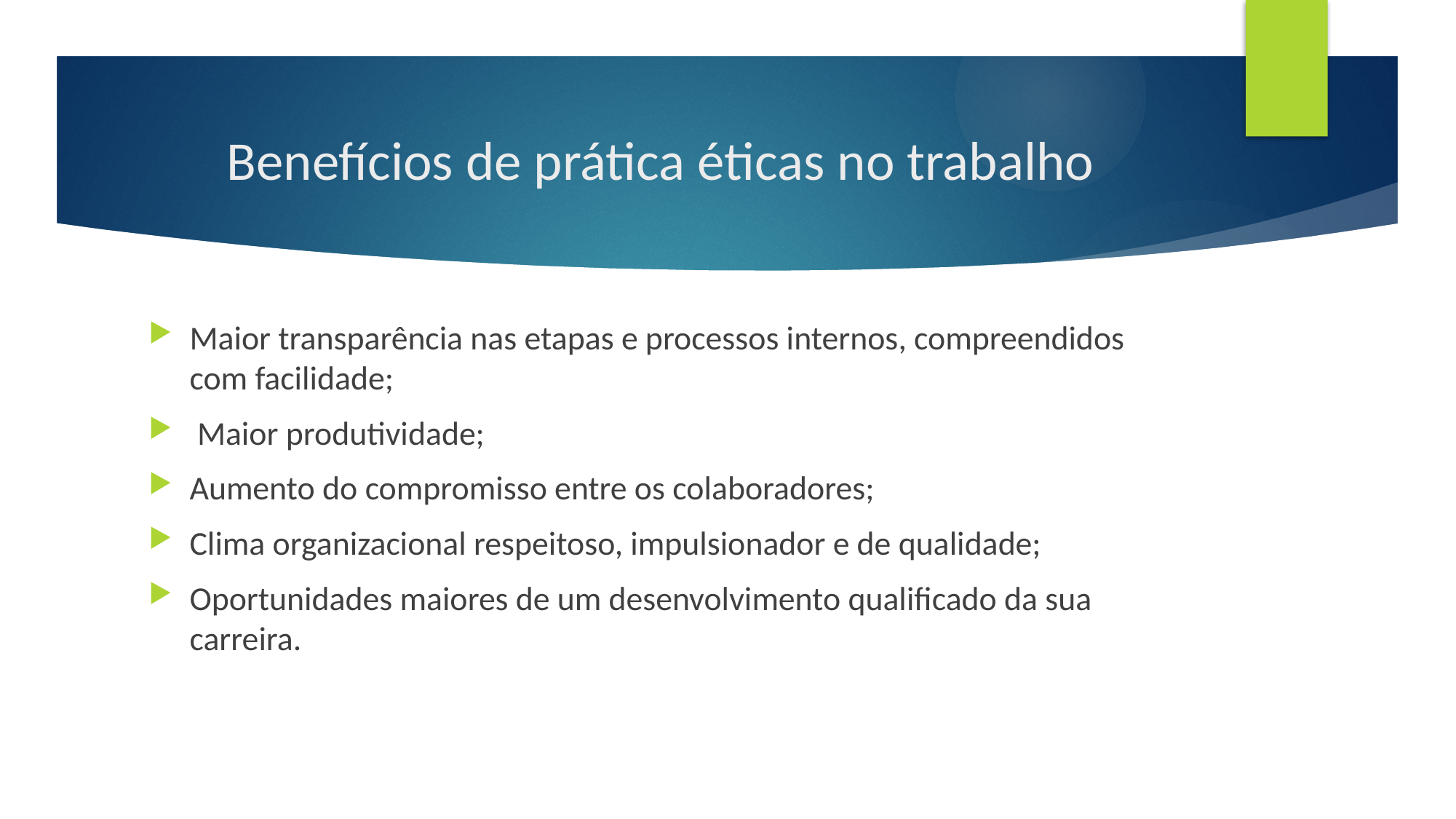

# Benefícios de prática éticas no trabalho
Maior transparência nas etapas e processos internos, compreendidos com facilidade;
 Maior produtividade;
Aumento do compromisso entre os colaboradores;
Clima organizacional respeitoso, impulsionador e de qualidade;
Oportunidades maiores de um desenvolvimento qualificado da sua carreira.